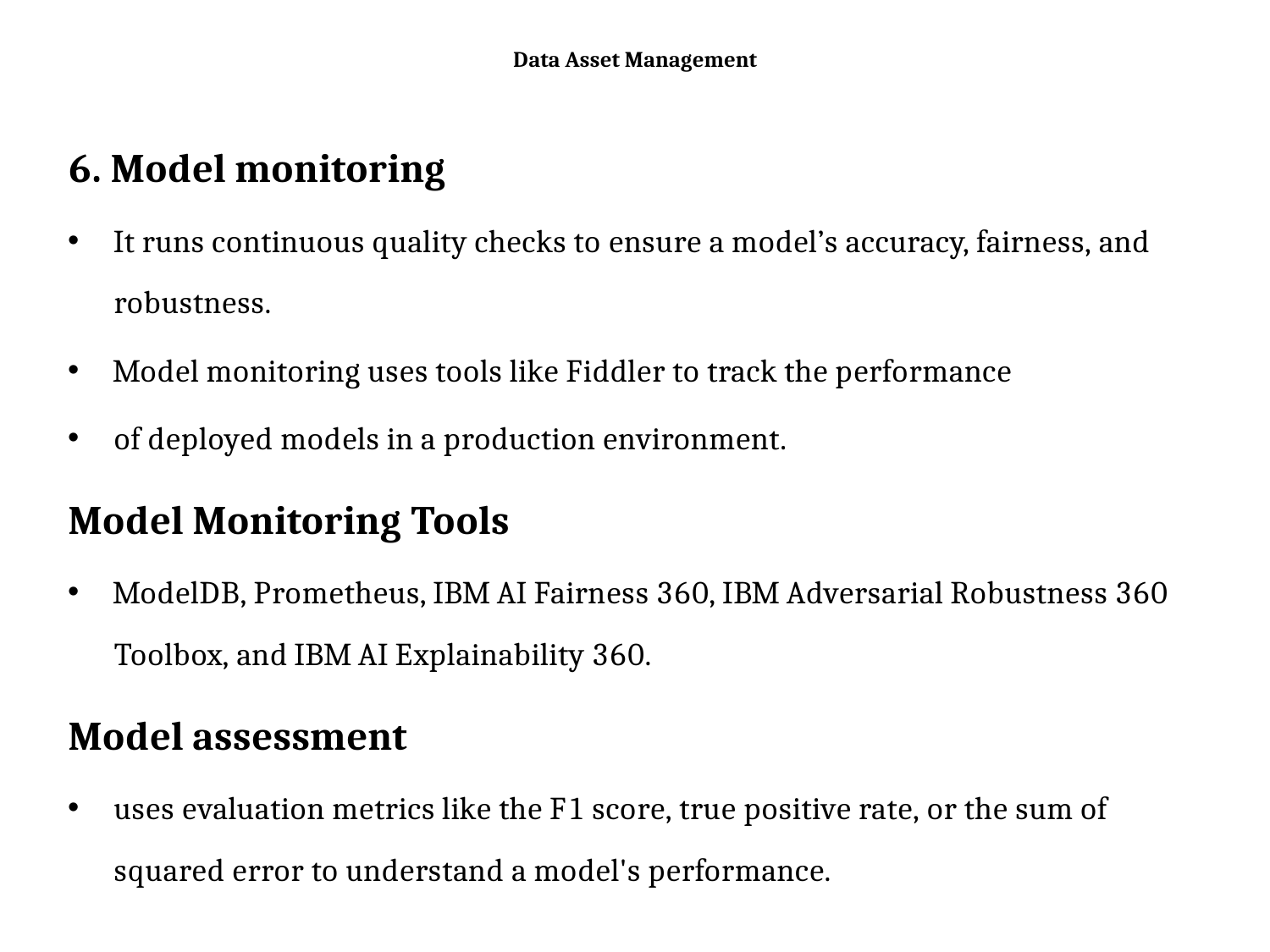

# Data Asset Management
6. Model monitoring
It runs continuous quality checks to ensure a model’s accuracy, fairness, and robustness.
Model monitoring uses tools like Fiddler to track the performance
of deployed models in a production environment.
Model Monitoring Tools
ModelDB, Prometheus, IBM AI Fairness 360, IBM Adversarial Robustness 360 Toolbox, and IBM AI Explainability 360.
Model assessment
uses evaluation metrics like the F1 score, true positive rate, or the sum of squared error to understand a model's performance.